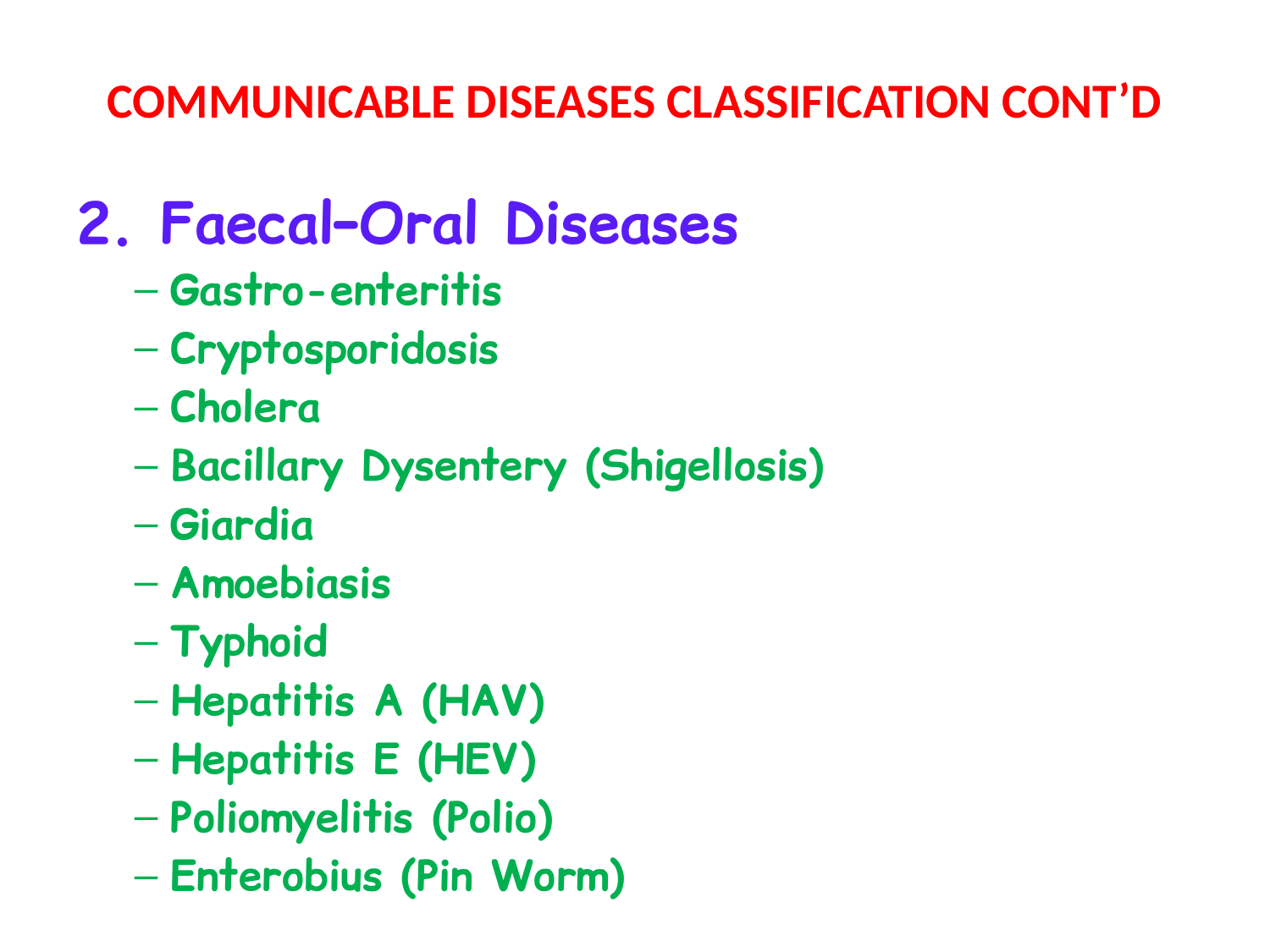

# COMMUNICABLE DISEASES CLASSIFICATION CONT’D
2. Faecal–Oral Diseases
Gastro-enteritis
Cryptosporidosis
Cholera
Bacillary Dysentery (Shigellosis)
Giardia
Amoebiasis
Typhoid
Hepatitis A (HAV)
Hepatitis E (HEV)
Poliomyelitis (Polio)
Enterobius (Pin Worm)